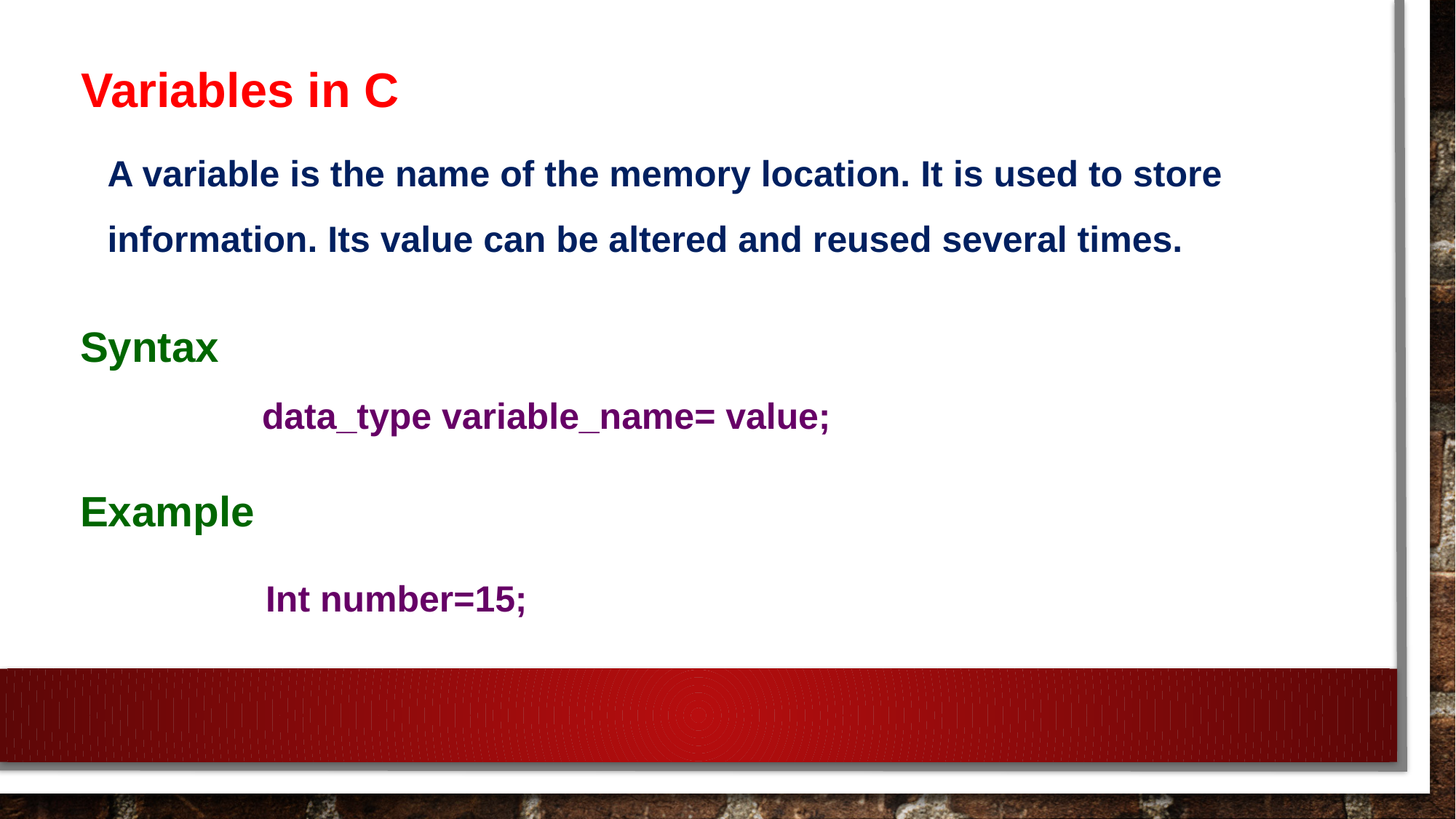

Variables in C
A variable is the name of the memory location. It is used to store information. Its value can be altered and reused several times.
Syntax
data_type variable_name= value;
Example
Int number=15;